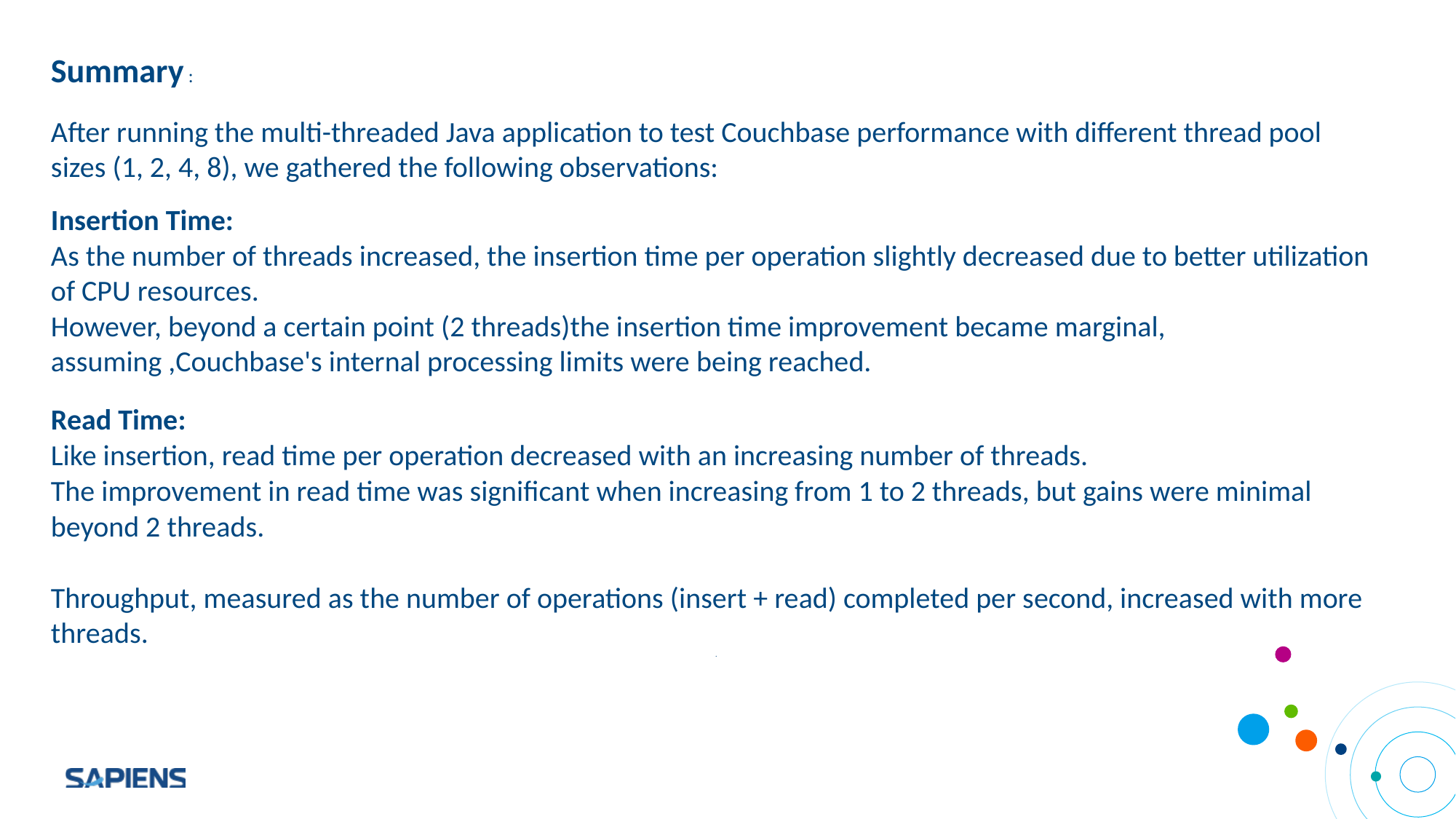

Summary :

After running the multi-threaded Java application to test Couchbase performance with different thread pool sizes (1, 2, 4, 8), we gathered the following observations:

Insertion Time:
As the number of threads increased, the insertion time per operation slightly decreased due to better utilization of CPU resources.
However, beyond a certain point (2 threads)the insertion time improvement became marginal, assuming ,Couchbase's internal processing limits were being reached.

Read Time:
Like insertion, read time per operation decreased with an increasing number of threads.
The improvement in read time was significant when increasing from 1 to 2 threads, but gains were minimal beyond 2 threads.

Throughput, measured as the number of operations (insert + read) completed per second, increased with more threads.
.